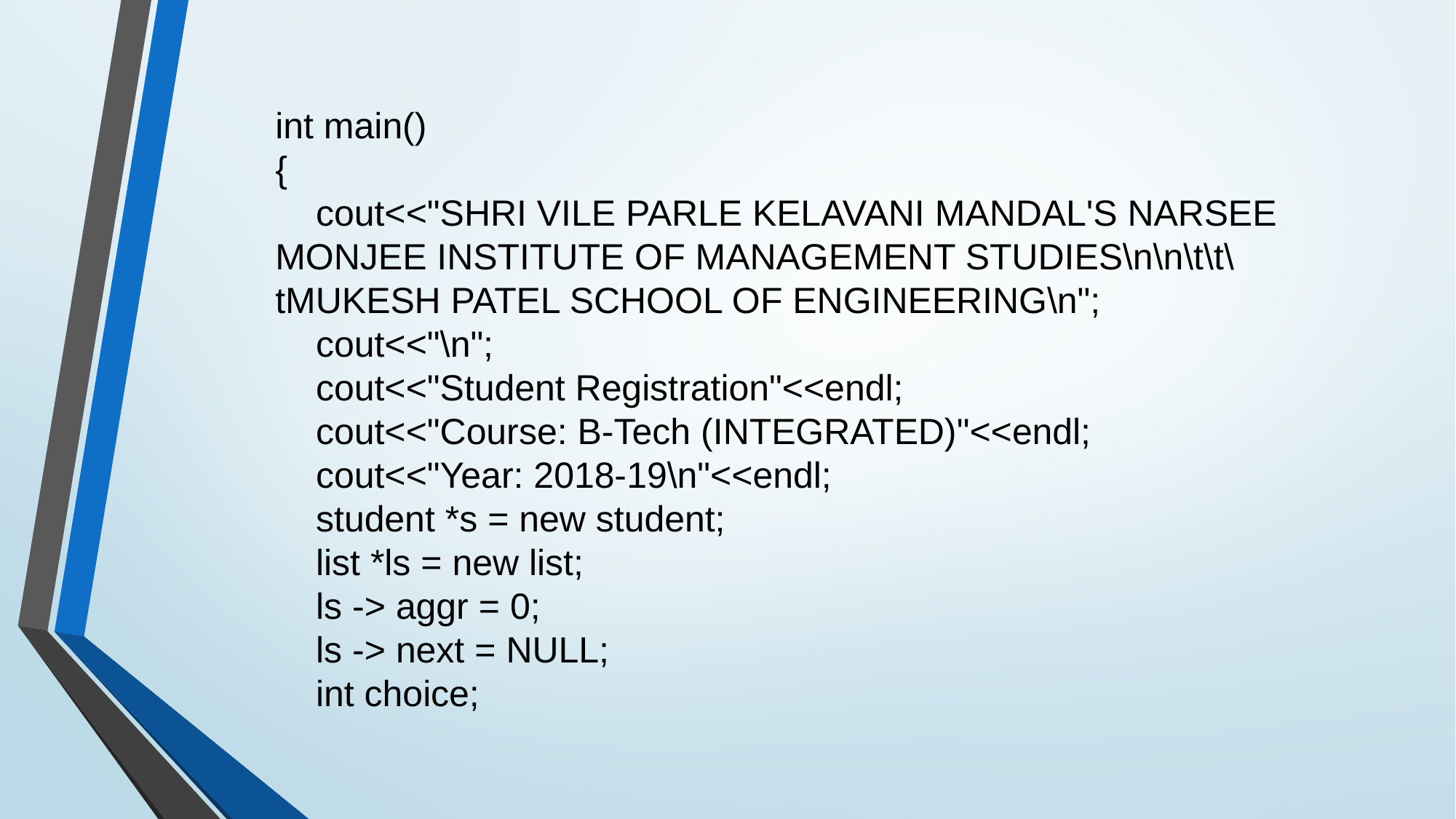

# int main() { cout<<"SHRI VILE PARLE KELAVANI MANDAL'S NARSEE MONJEE INSTITUTE OF MANAGEMENT STUDIES\n\n\t\t\tMUKESH PATEL SCHOOL OF ENGINEERING\n"; cout<<"\n"; cout<<"Student Registration"<<endl; cout<<"Course: B-Tech (INTEGRATED)"<<endl; cout<<"Year: 2018-19\n"<<endl; student *s = new student; list *ls = new list; ls -> aggr = 0; ls -> next = NULL; int choice;